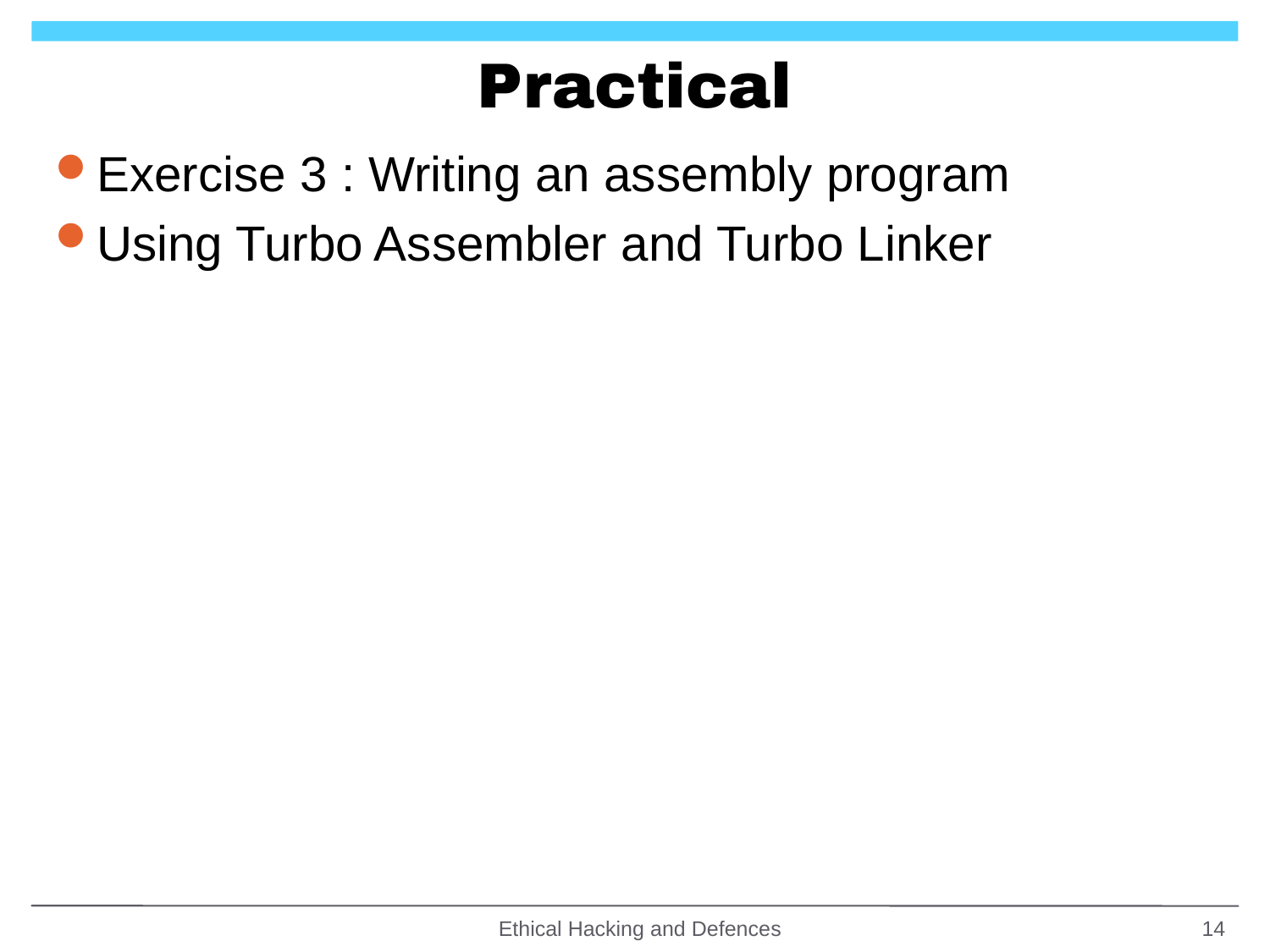

# Practical
Exercise 3 : Writing an assembly program
Using Turbo Assembler and Turbo Linker
Ethical Hacking and Defences
14